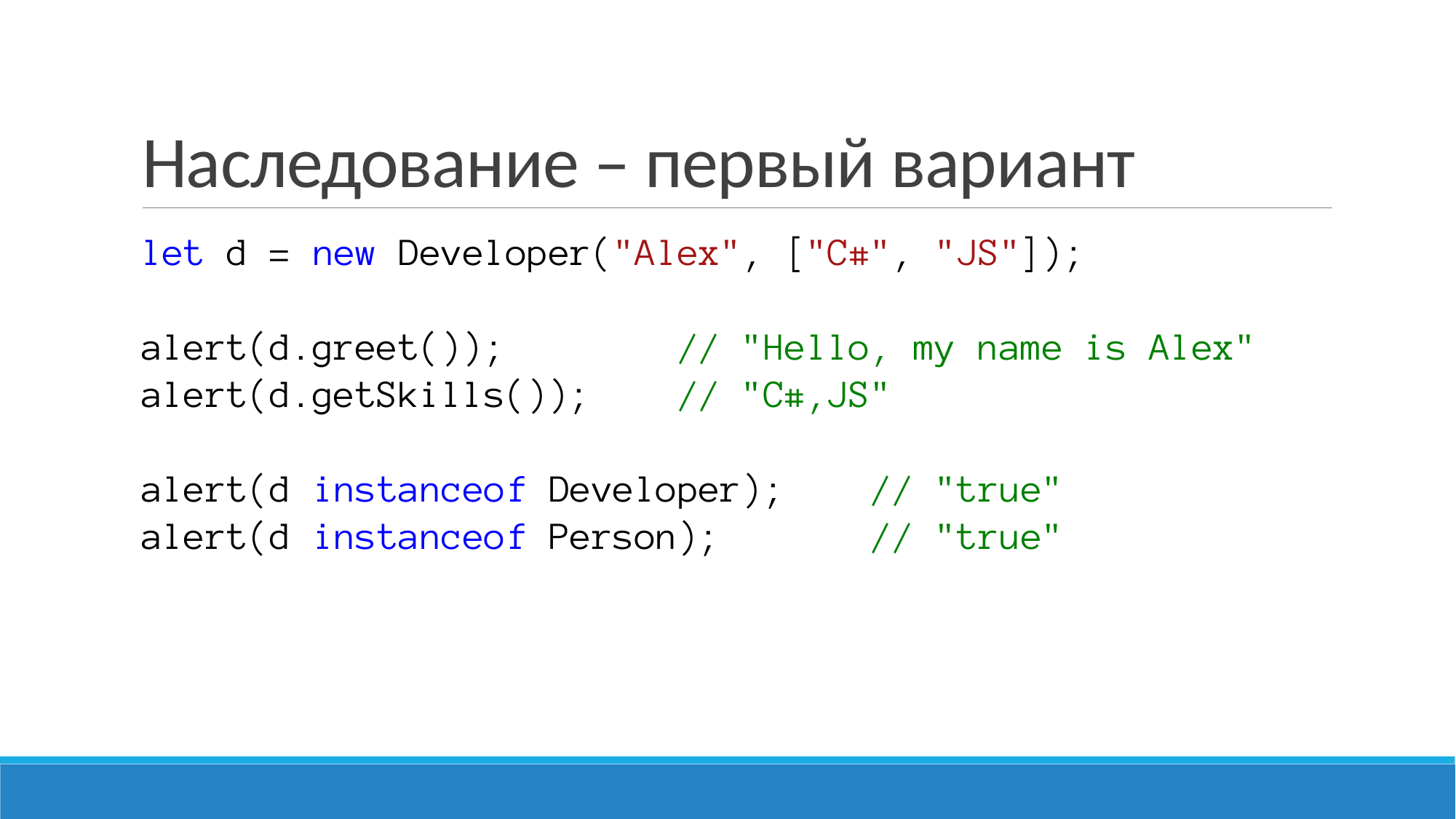

# Наследование – первый вариант
let d = new Developer("Alex", ["C#", "JS"]);

alert(d.greet());        // "Hello, my name is Alex"
alert(d.getSkills());    // "C#,JS"

alert(d instanceof Developer);    // "true"
alert(d instanceof Person);       // "true"